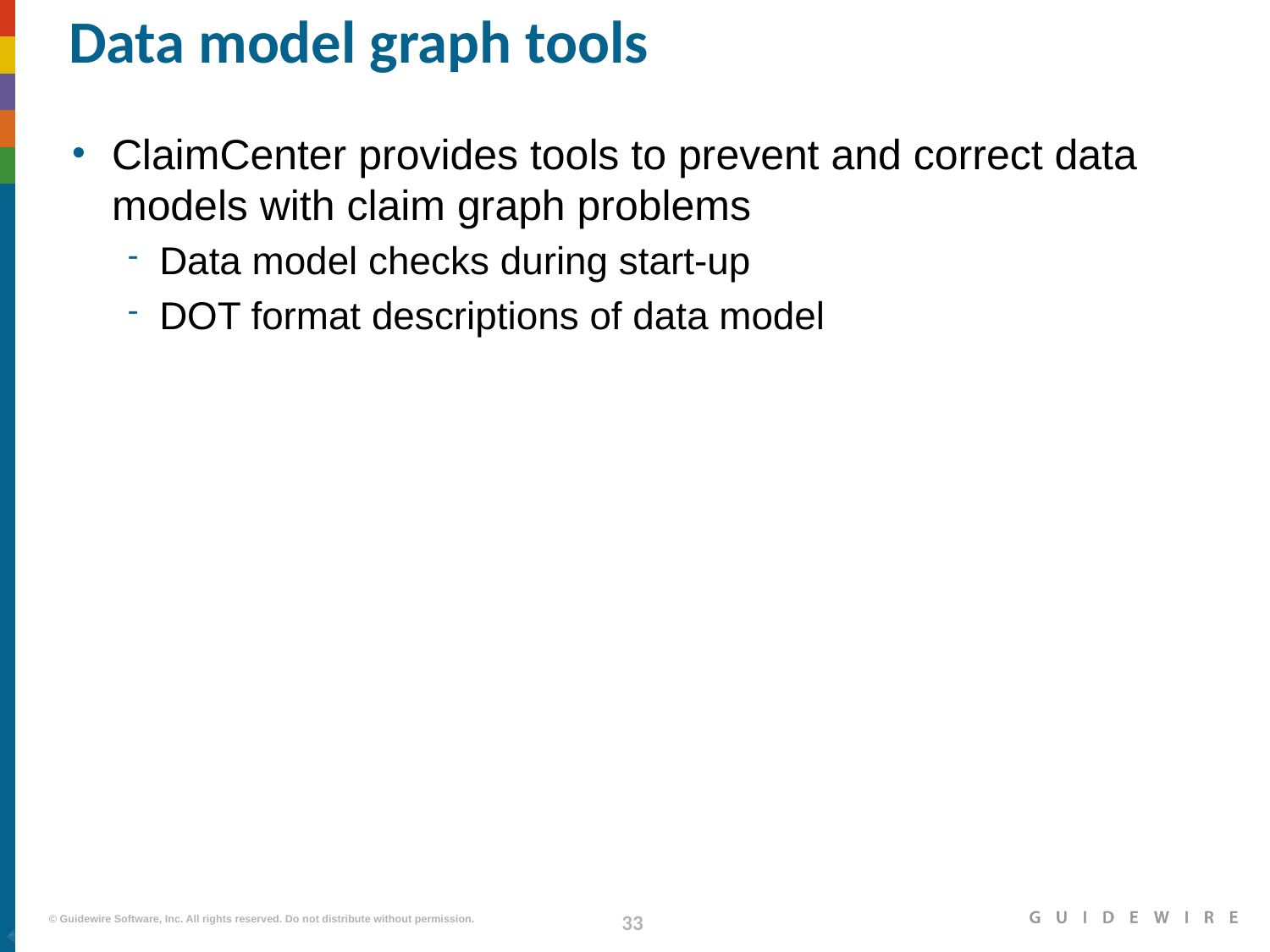

# Data model graph tools
ClaimCenter provides tools to prevent and correct data models with claim graph problems
Data model checks during start-up
DOT format descriptions of data model